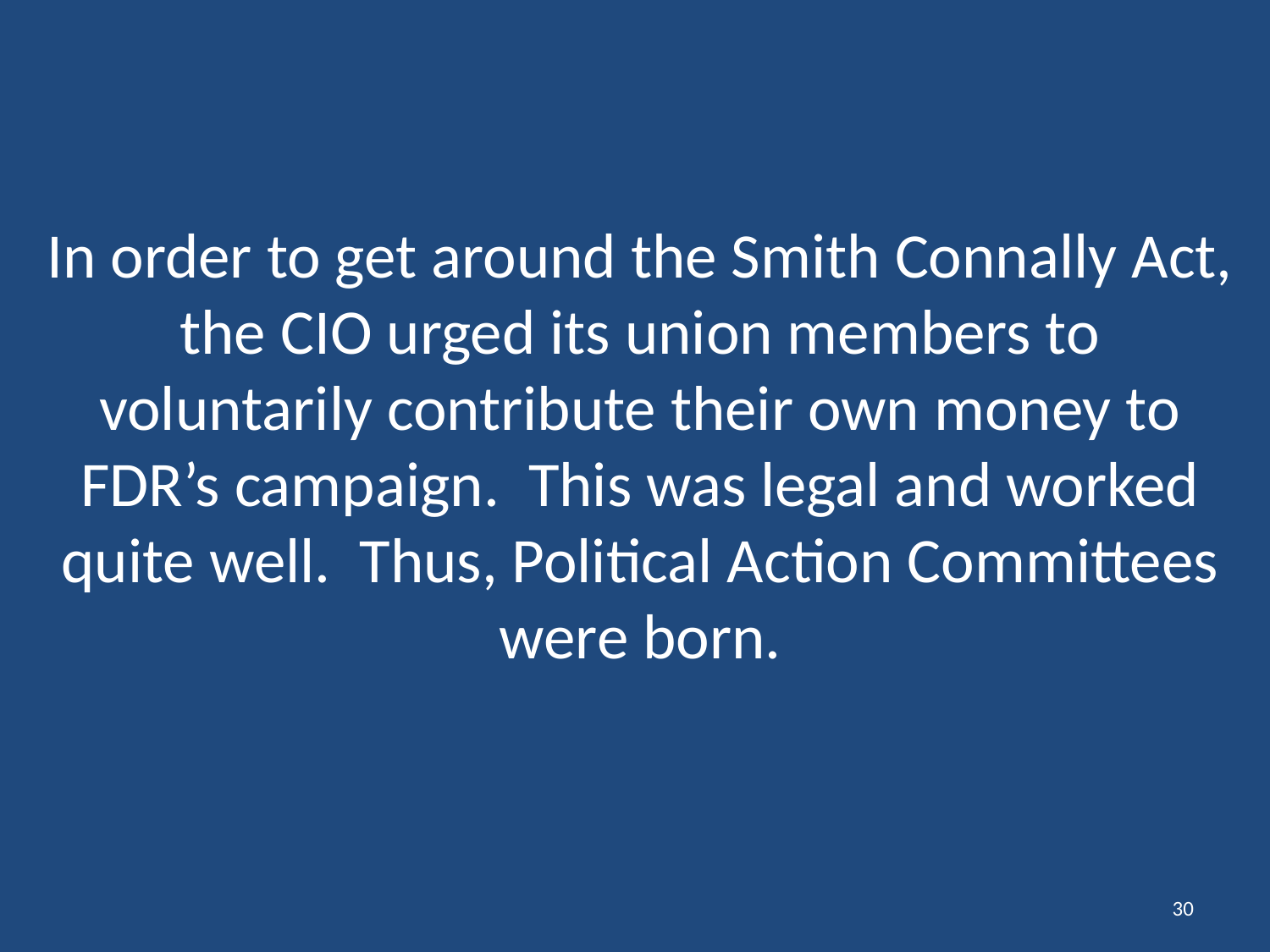

# In order to get around the Smith Connally Act, the CIO urged its union members to voluntarily contribute their own money to FDR’s campaign.  This was legal and worked quite well.  Thus, Political Action Committees were born.
30